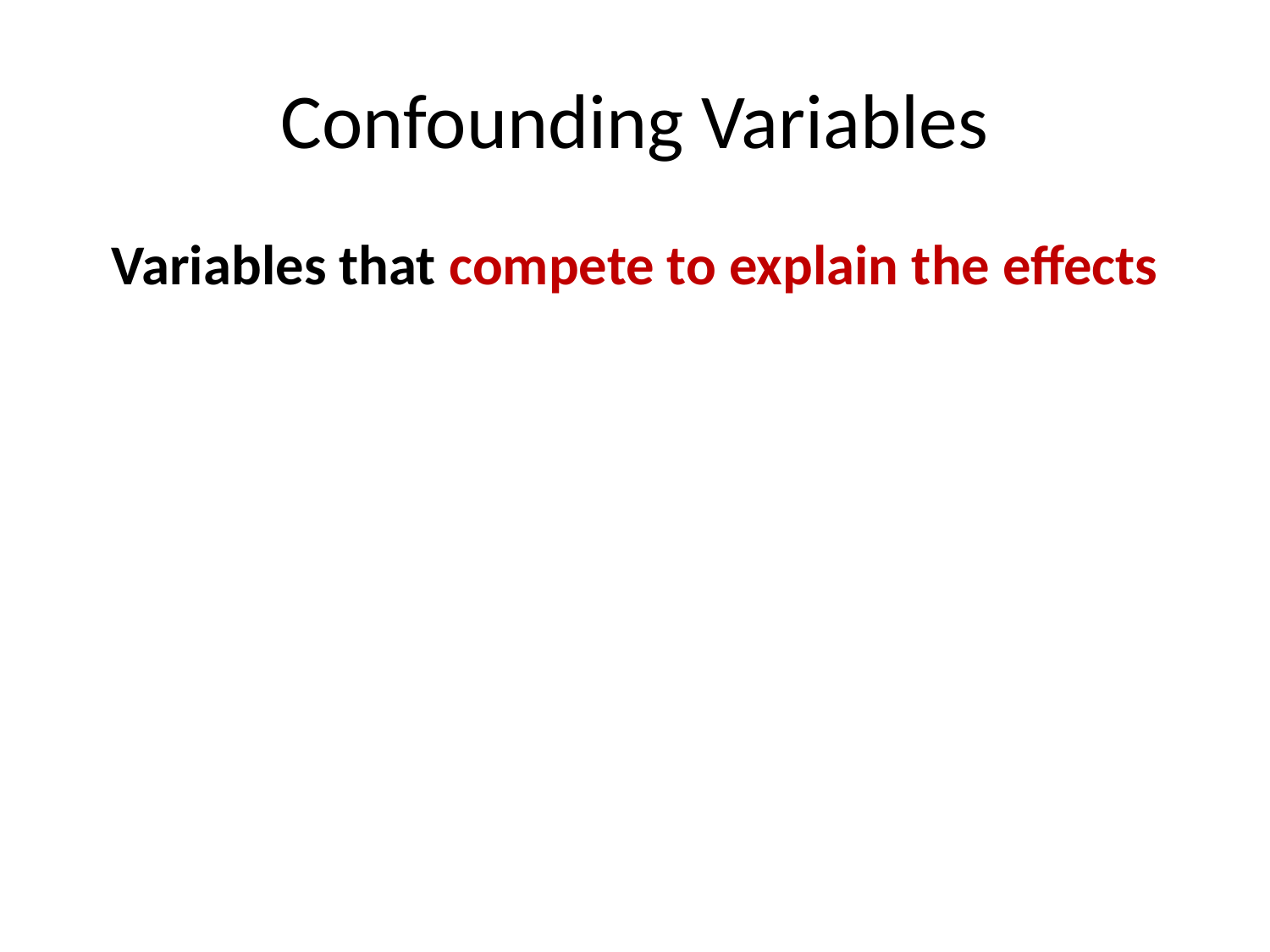

# Confounding Variables
Variables that compete to explain the effects